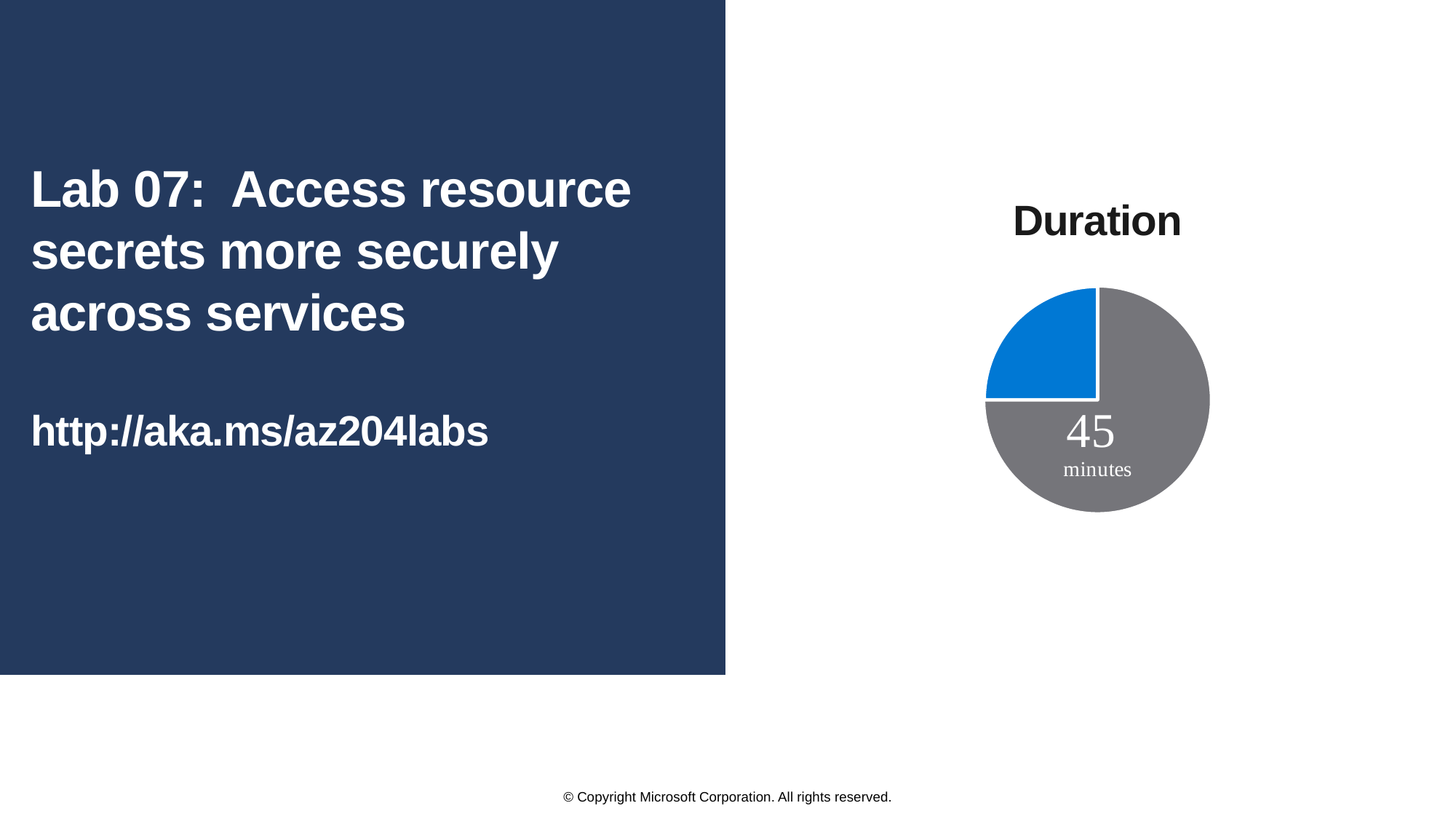

Lab 07:  Access resource secrets more securely across services

http://aka.ms/az204labs

Duration

### Chart

| Category |  |
|---|---|